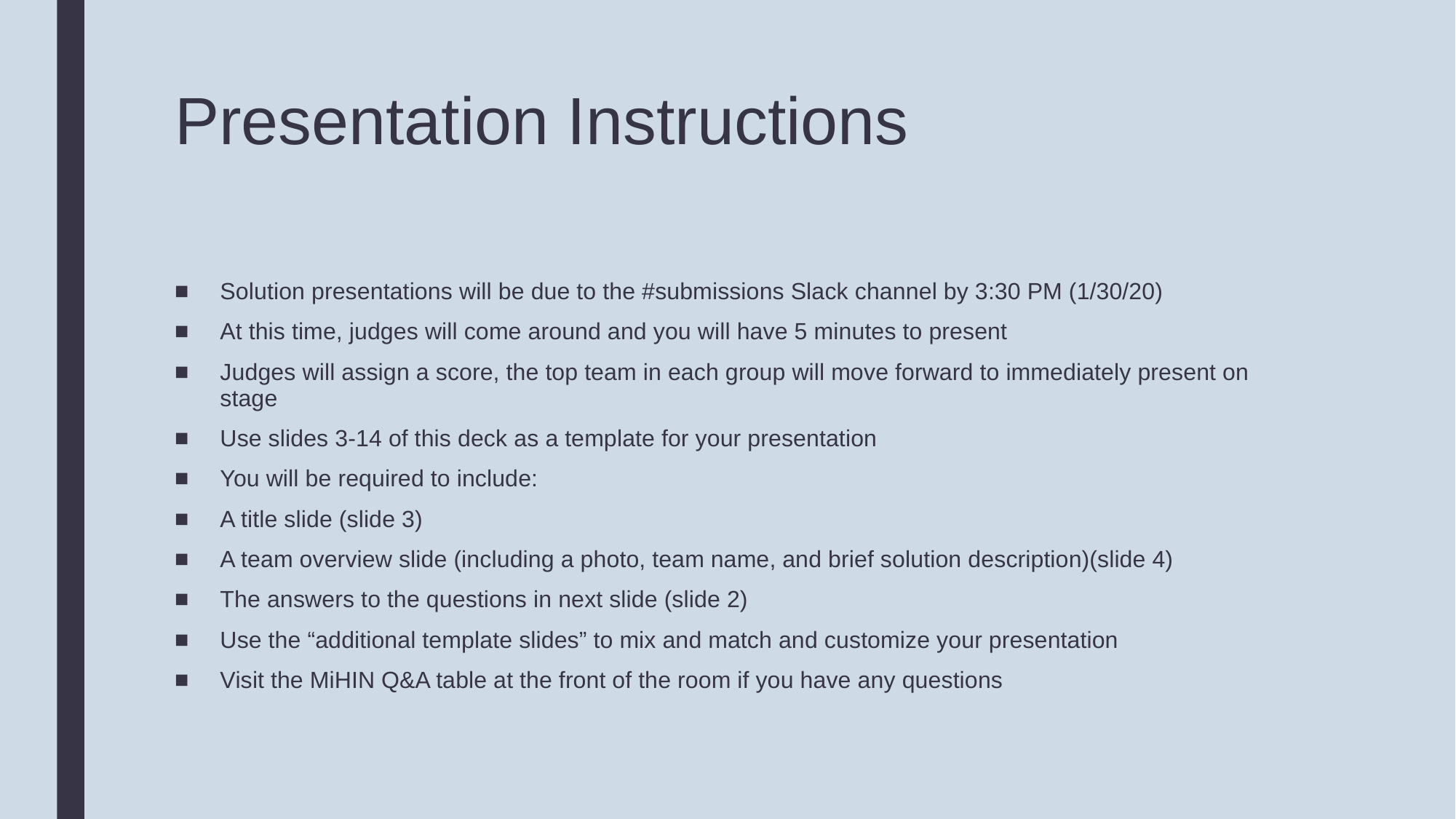

# Presentation Instructions
Solution presentations will be due to the #submissions Slack channel by 3:30 PM (1/30/20)
At this time, judges will come around and you will have 5 minutes to present
Judges will assign a score, the top team in each group will move forward to immediately present on stage
Use slides 3-14 of this deck as a template for your presentation
You will be required to include:
A title slide (slide 3)
A team overview slide (including a photo, team name, and brief solution description)(slide 4)
The answers to the questions in next slide (slide 2)
Use the “additional template slides” to mix and match and customize your presentation
Visit the MiHIN Q&A table at the front of the room if you have any questions